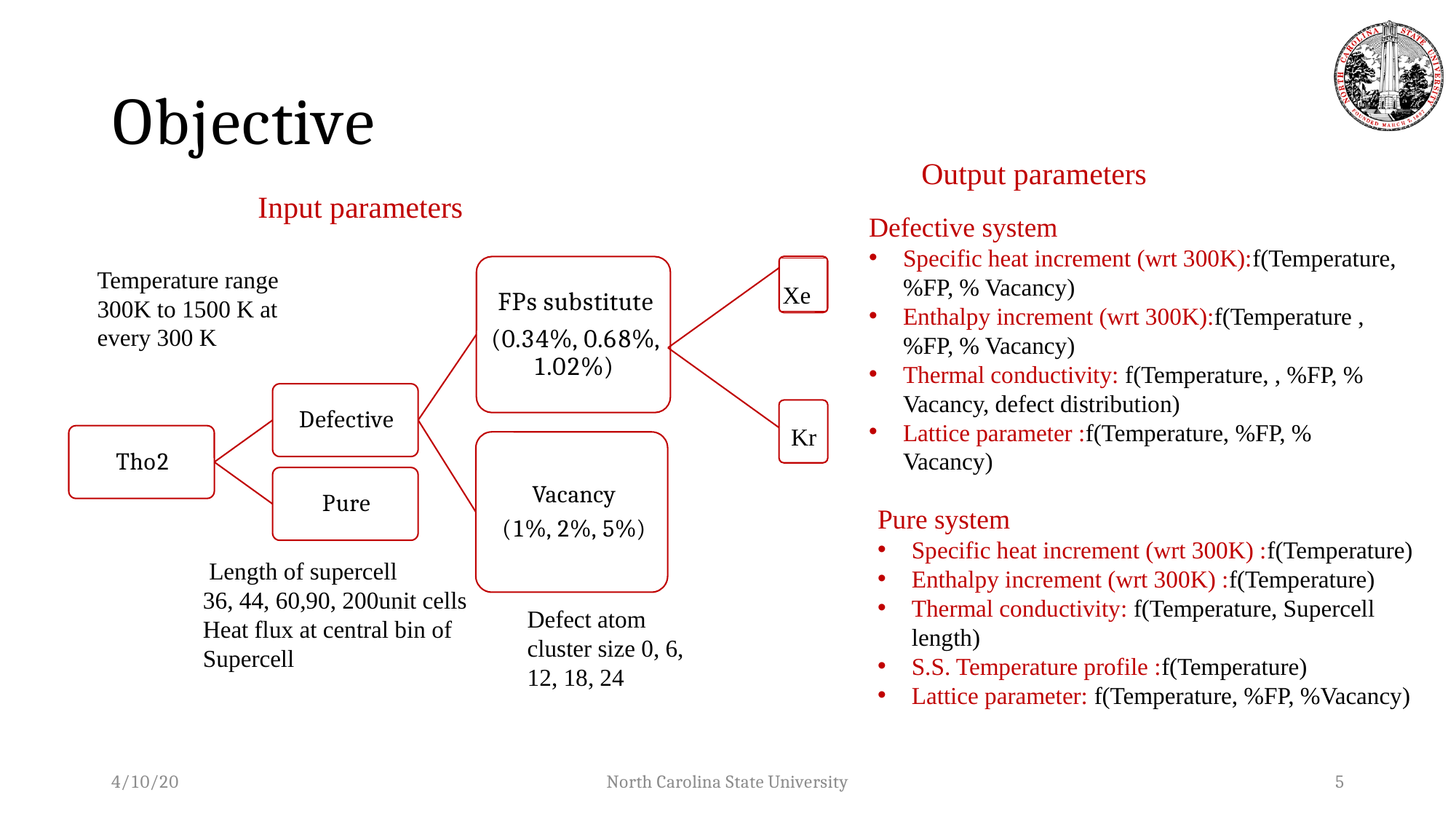

# Objective
Output parameters
Input parameters
Defective system
Specific heat increment (wrt 300K):f(Temperature, %FP, % Vacancy)
Enthalpy increment (wrt 300K):f(Temperature , %FP, % Vacancy)
Thermal conductivity: f(Temperature, , %FP, % Vacancy, defect distribution)
Lattice parameter :f(Temperature, %FP, % Vacancy)

Tho2

Defective

FPs substitute
(0.34%, 0.68%, 1.02%)

Vacancy
(1%, 2%, 5%)

Pure

Xe
Temperature range
300K to 1500 K at every 300 K

Kr
Pure system
Specific heat increment (wrt 300K) :f(Temperature)
Enthalpy increment (wrt 300K) :f(Temperature)
Thermal conductivity: f(Temperature, Supercell length)
S.S. Temperature profile :f(Temperature)
Lattice parameter: f(Temperature, %FP, %Vacancy)

 Length of supercell
36, 44, 60,90, 200unit cells
Heat flux at central bin of Supercell
Defect atom cluster size 0, 6, 12, 18, 24
4/10/20
North Carolina State University
5